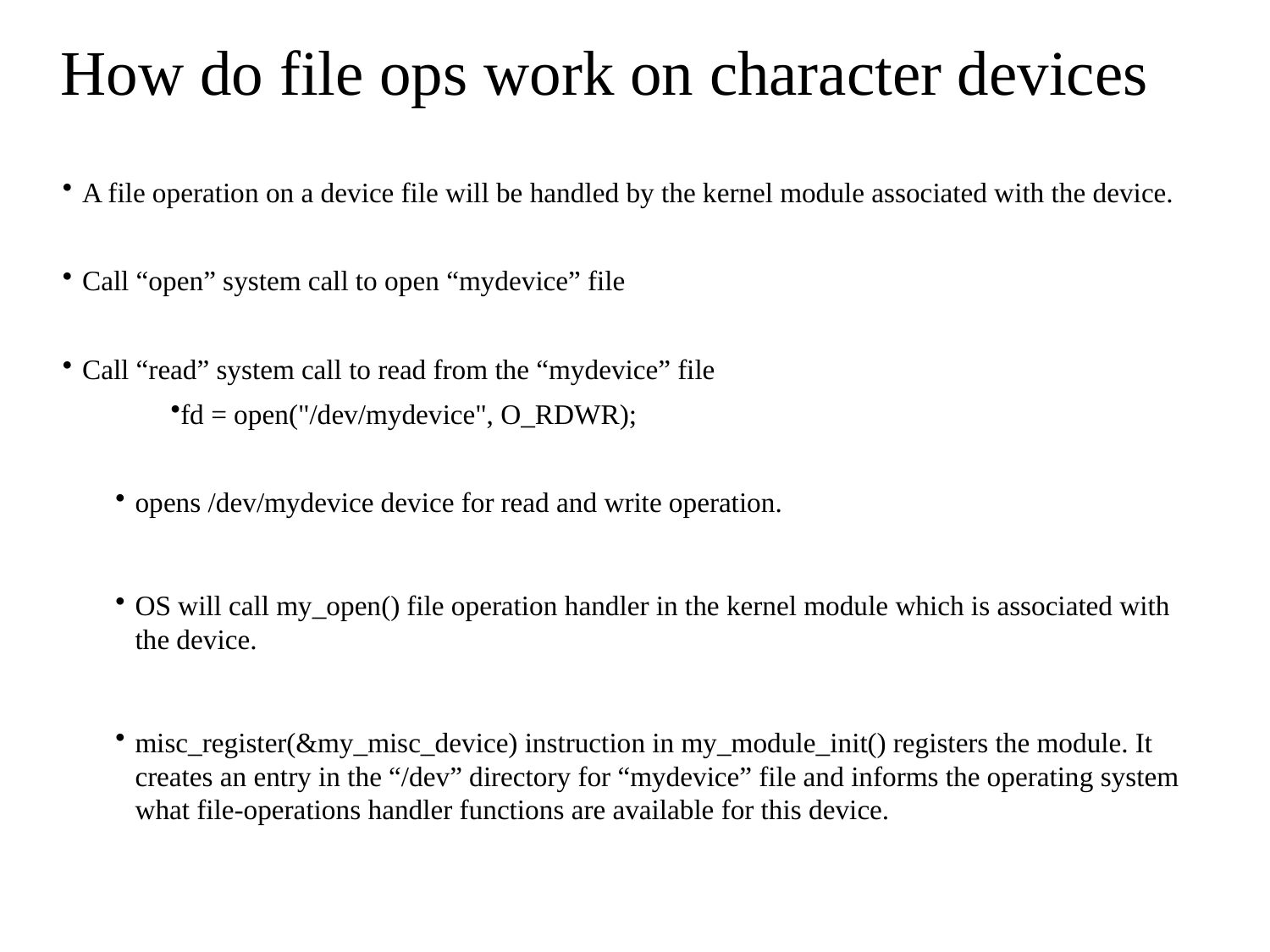

# How do file ops work on character devices
A file operation on a device file will be handled by the kernel module associated with the device.

Call “open” system call to open “mydevice” file

Call “read” system call to read from the “mydevice” file
fd = open("/dev/mydevice", O_RDWR);

opens /dev/mydevice device for read and write operation.

OS will call my_open() file operation handler in the kernel module which is associated with the device.

misc_register(&my_misc_device) instruction in my_module_init() registers the module. It creates an entry in the “/dev” directory for “mydevice” file and informs the operating system what file-operations handler functions are available for this device.